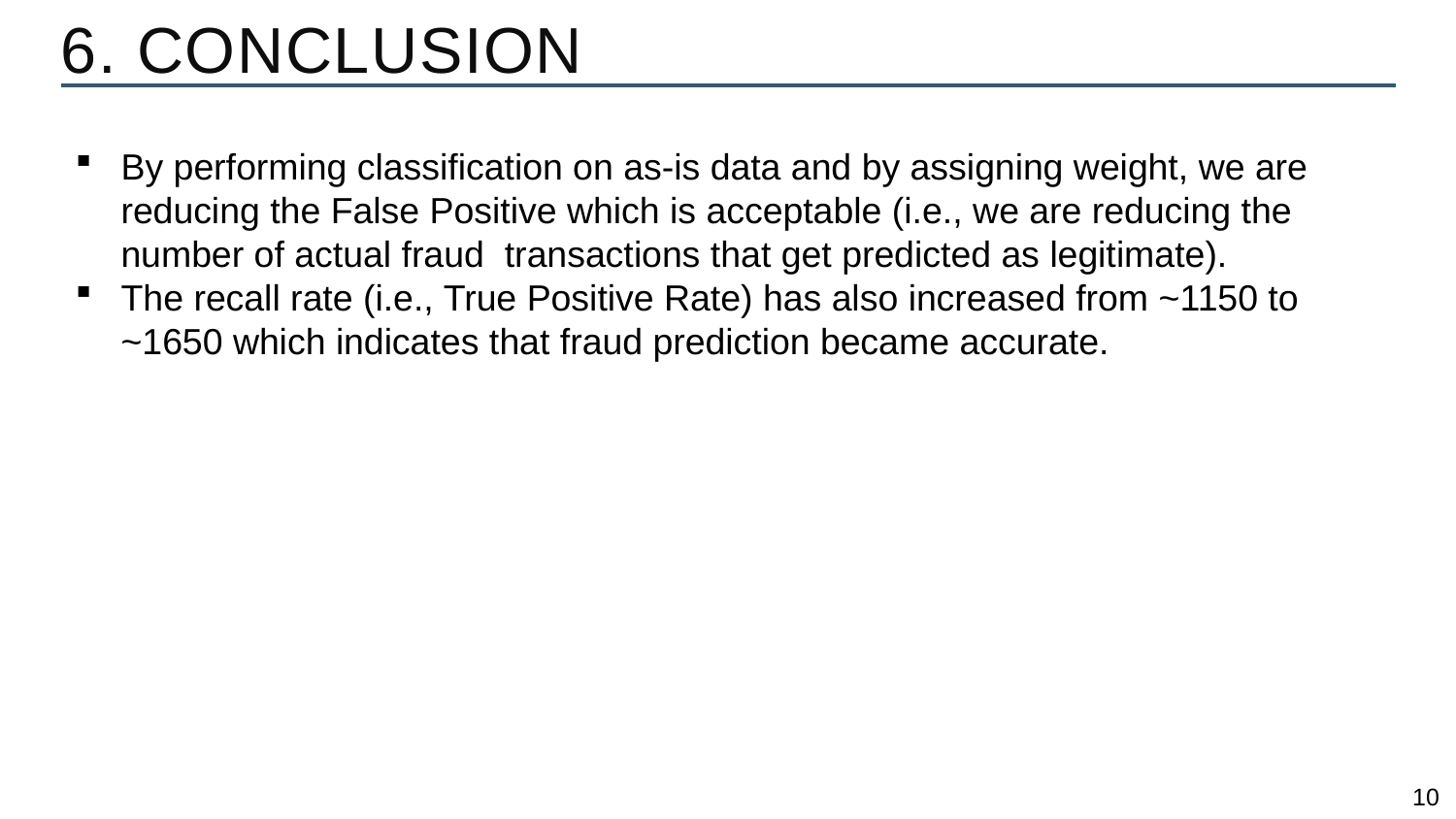

# 6. conclusion
By performing classification on as-is data and by assigning weight, we are reducing the False Positive which is acceptable (i.e., we are reducing the number of actual fraud  transactions that get predicted as legitimate).
The recall rate (i.e., True Positive Rate) has also increased from ~1150 to ~1650 which indicates that fraud prediction became accurate.

10